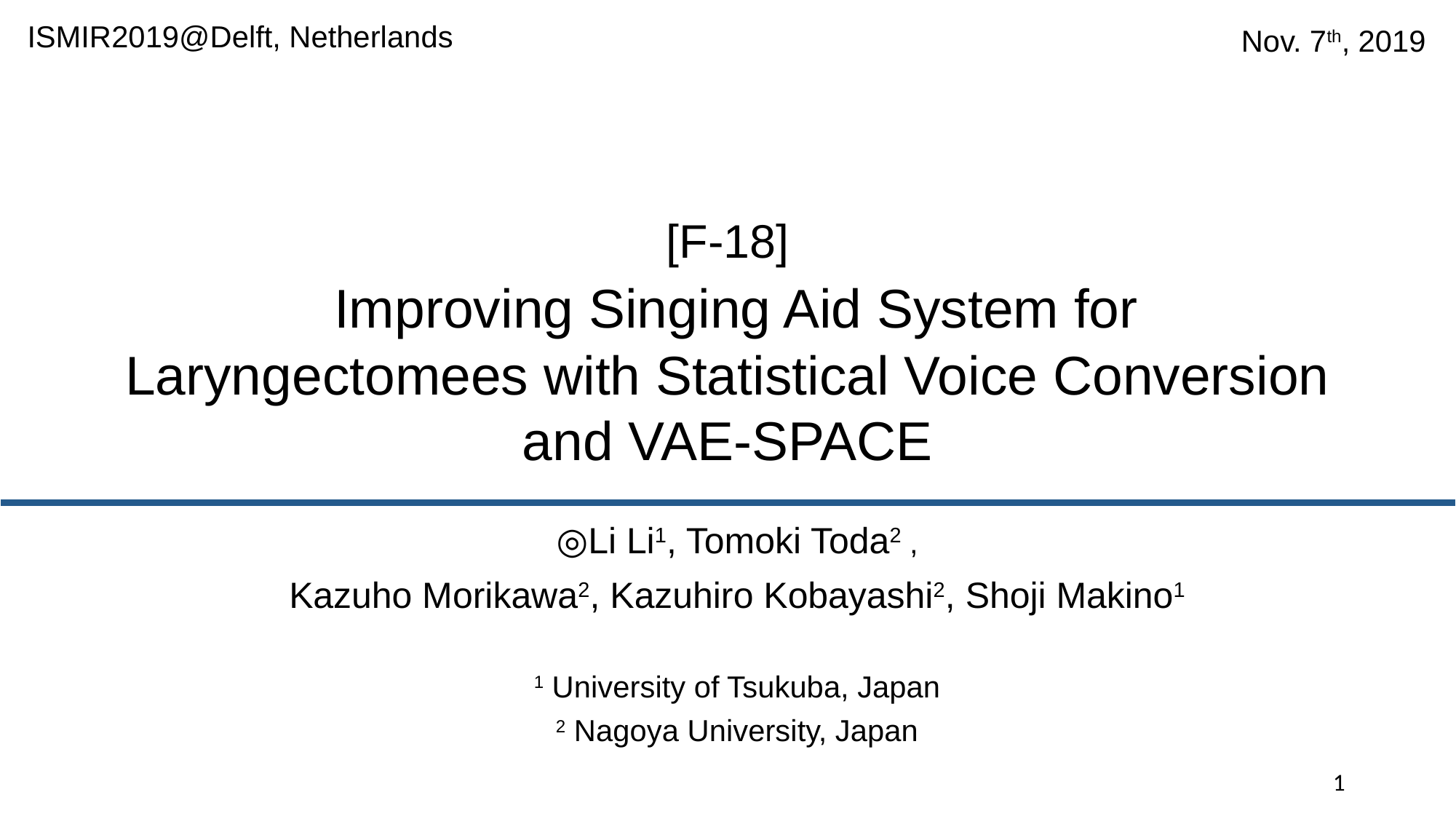

Nov. 7th, 2019
ISMIR2019@Delft, Netherlands
# [F-18] Improving Singing Aid System for Laryngectomees with Statistical Voice Conversion and VAE-SPACE
◎Li Li1, Tomoki Toda2 ,
Kazuho Morikawa2, Kazuhiro Kobayashi2, Shoji Makino1

1 University of Tsukuba, Japan
2 Nagoya University, Japan
1